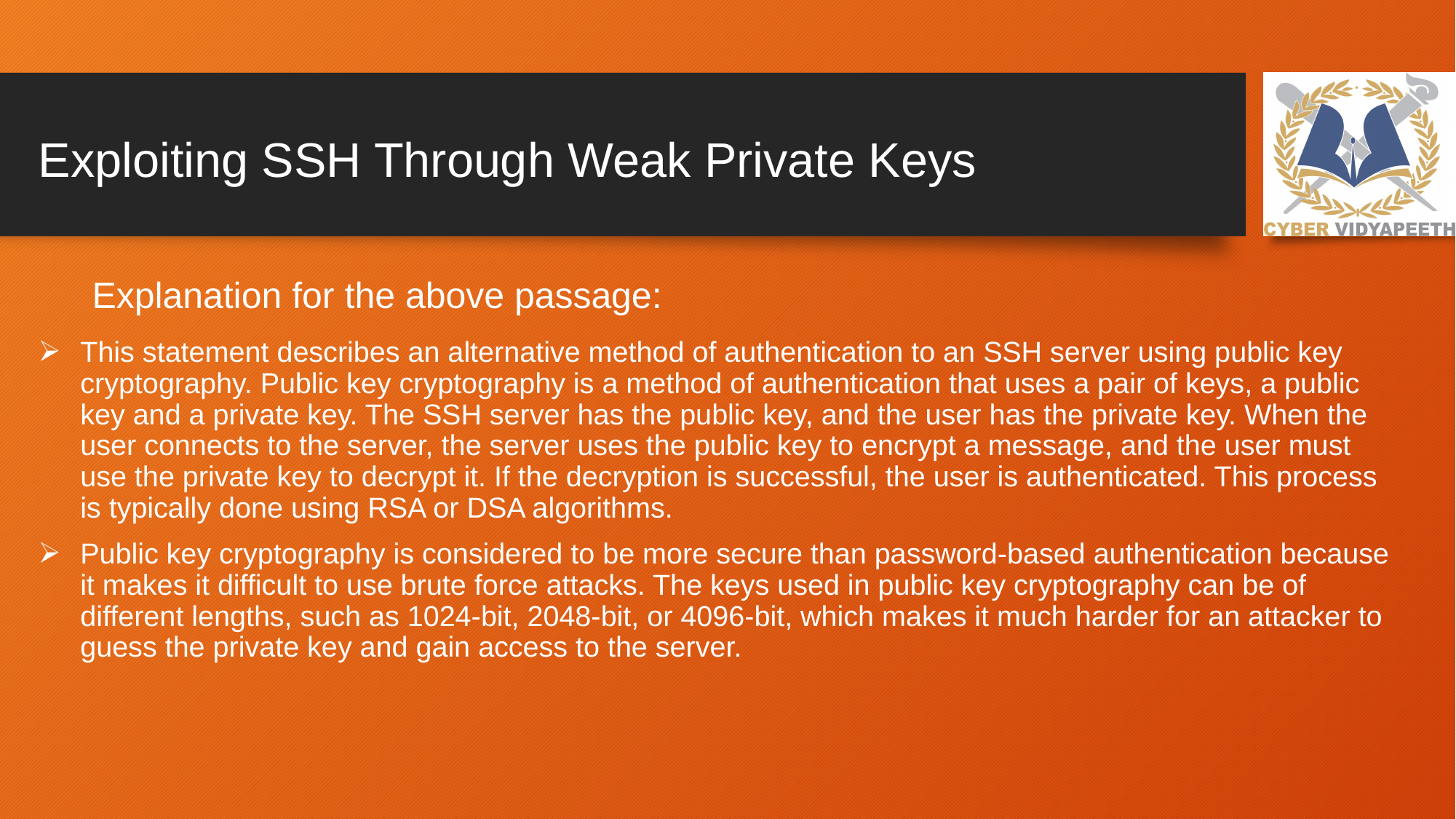

# Exploiting SSH Through Weak Private Keys
Explanation for the above passage:

This statement describes an alternative method of authentication to an SSH server using public key cryptography. Public key cryptography is a method of authentication that uses a pair of keys, a public key and a private key. The SSH server has the public key, and the user has the private key. When the user connects to the server, the server uses the public key to encrypt a message, and the user must use the private key to decrypt it. If the decryption is successful, the user is authenticated. This process is typically done using RSA or DSA algorithms.
Public key cryptography is considered to be more secure than password-based authentication because it makes it difficult to use brute force attacks. The keys used in public key cryptography can be of different lengths, such as 1024-bit, 2048-bit, or 4096-bit, which makes it much harder for an attacker to guess the private key and gain access to the server.